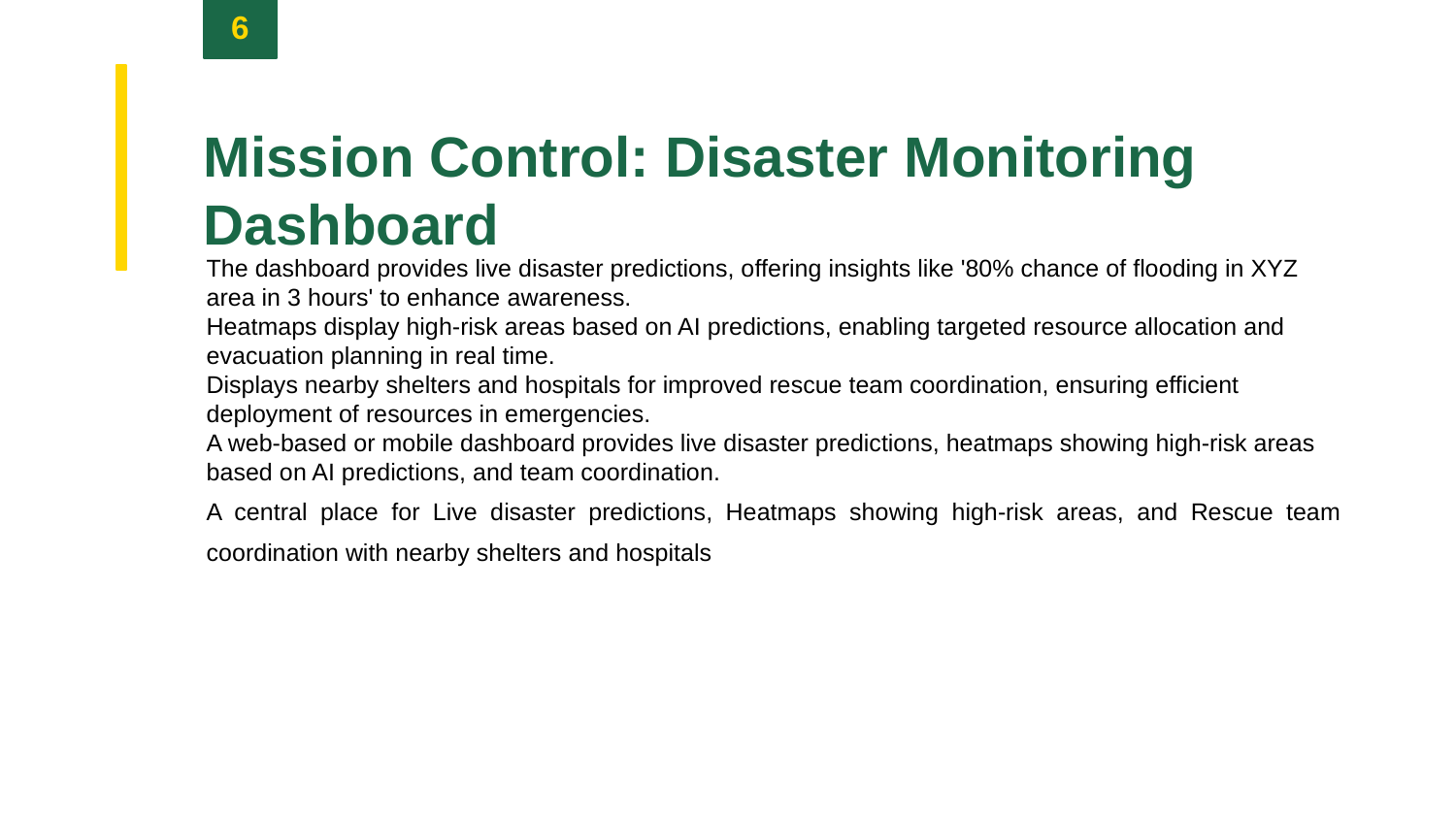

6

Mission Control: Disaster Monitoring Dashboard
The dashboard provides live disaster predictions, offering insights like '80% chance of flooding in XYZ area in 3 hours' to enhance awareness.
Heatmaps display high-risk areas based on AI predictions, enabling targeted resource allocation and evacuation planning in real time.
Displays nearby shelters and hospitals for improved rescue team coordination, ensuring efficient deployment of resources in emergencies.
A web-based or mobile dashboard provides live disaster predictions, heatmaps showing high-risk areas based on AI predictions, and team coordination.
A central place for Live disaster predictions, Heatmaps showing high-risk areas, and Rescue team coordination with nearby shelters and hospitals